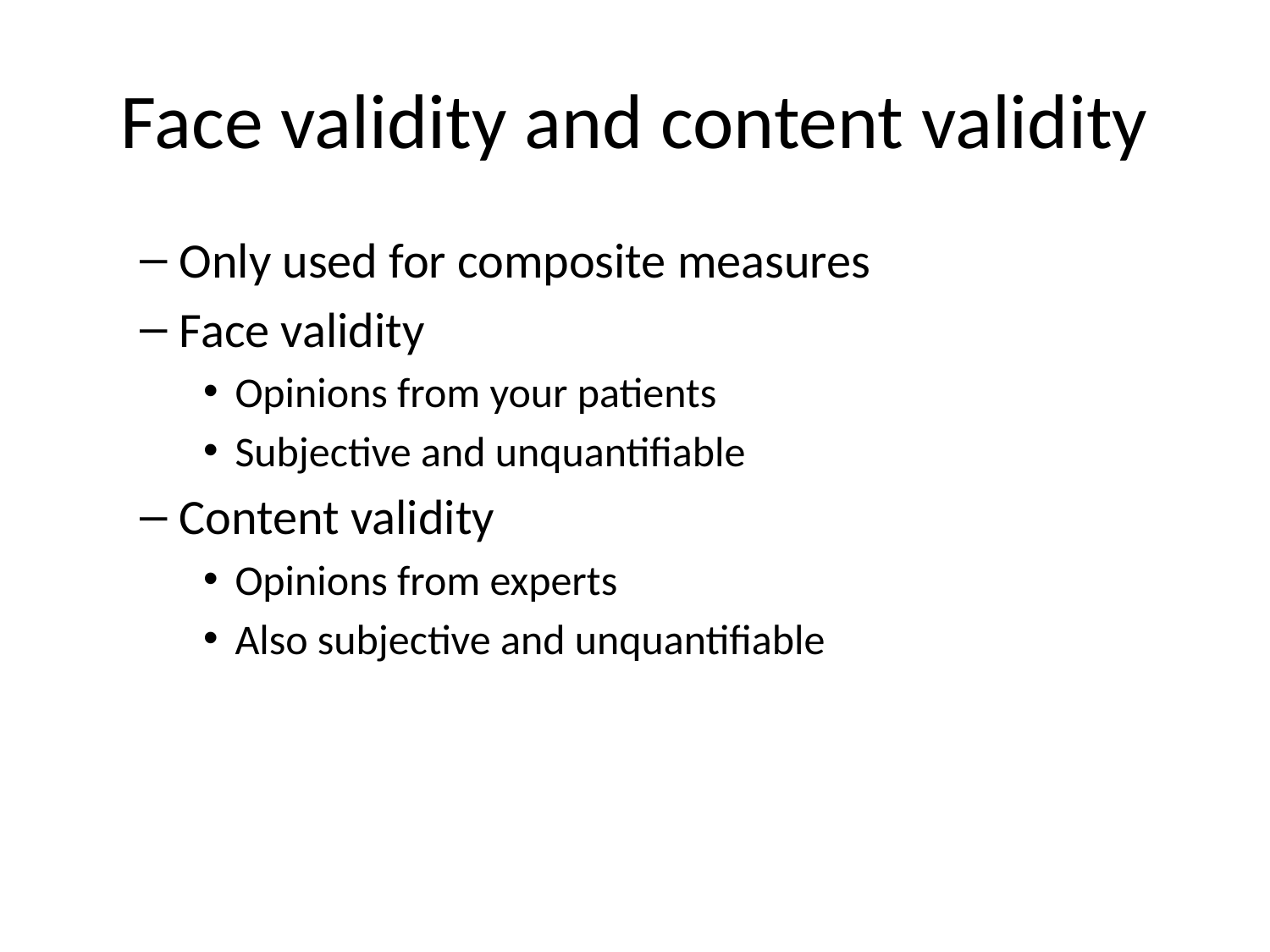

# Face validity and content validity
Only used for composite measures
Face validity
Opinions from your patients
Subjective and unquantifiable
Content validity
Opinions from experts
Also subjective and unquantifiable